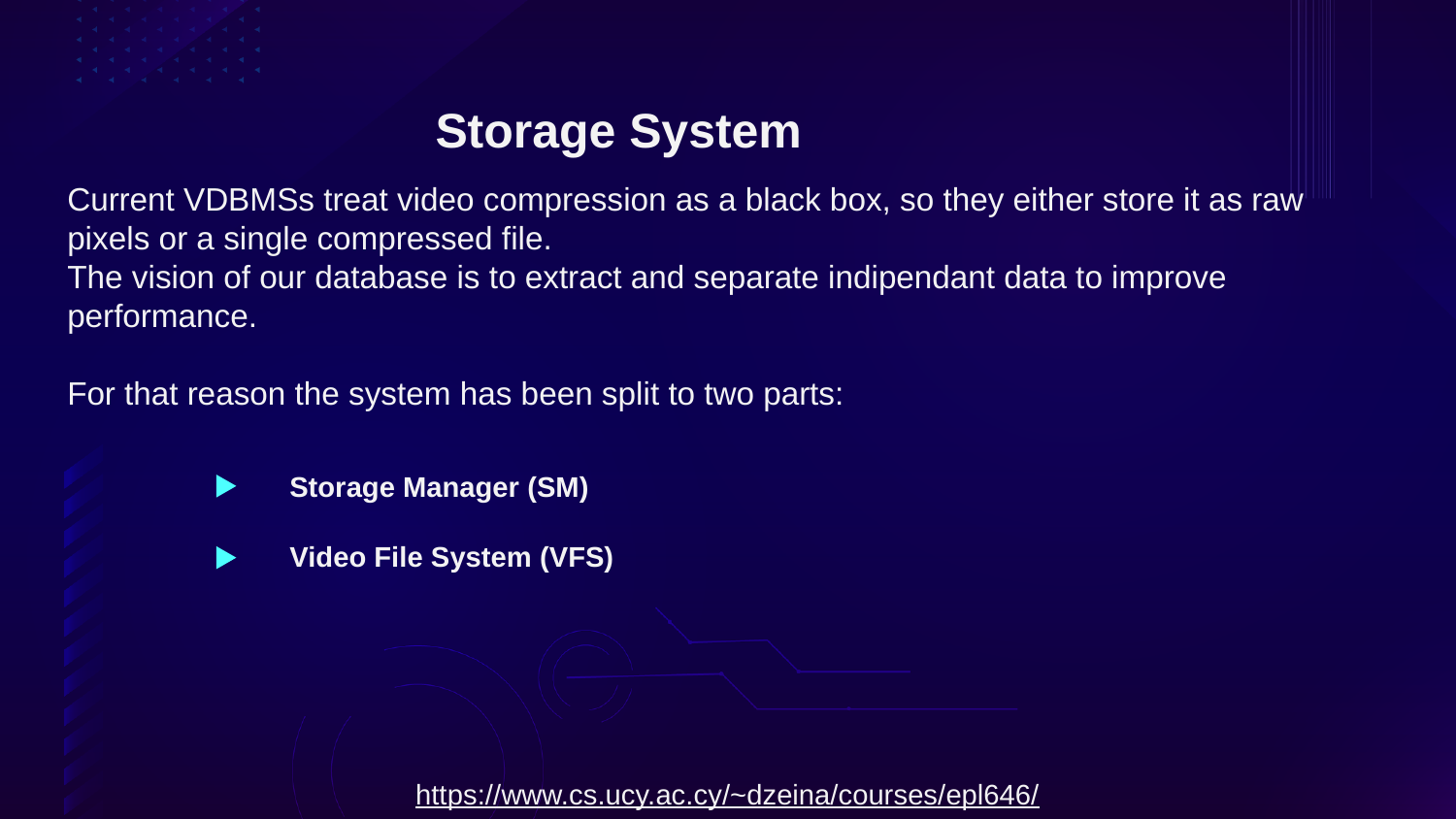

# Storage System
Current VDBMSs treat video compression as a black box, so they either store it as raw pixels or a single compressed file.
The vision of our database is to extract and separate indipendant data to improve performance.

For that reason the system has been split to two parts:
Storage Manager (SM)

Video File System (VFS)

https://www.cs.ucy.ac.cy/~dzeina/courses/epl646/